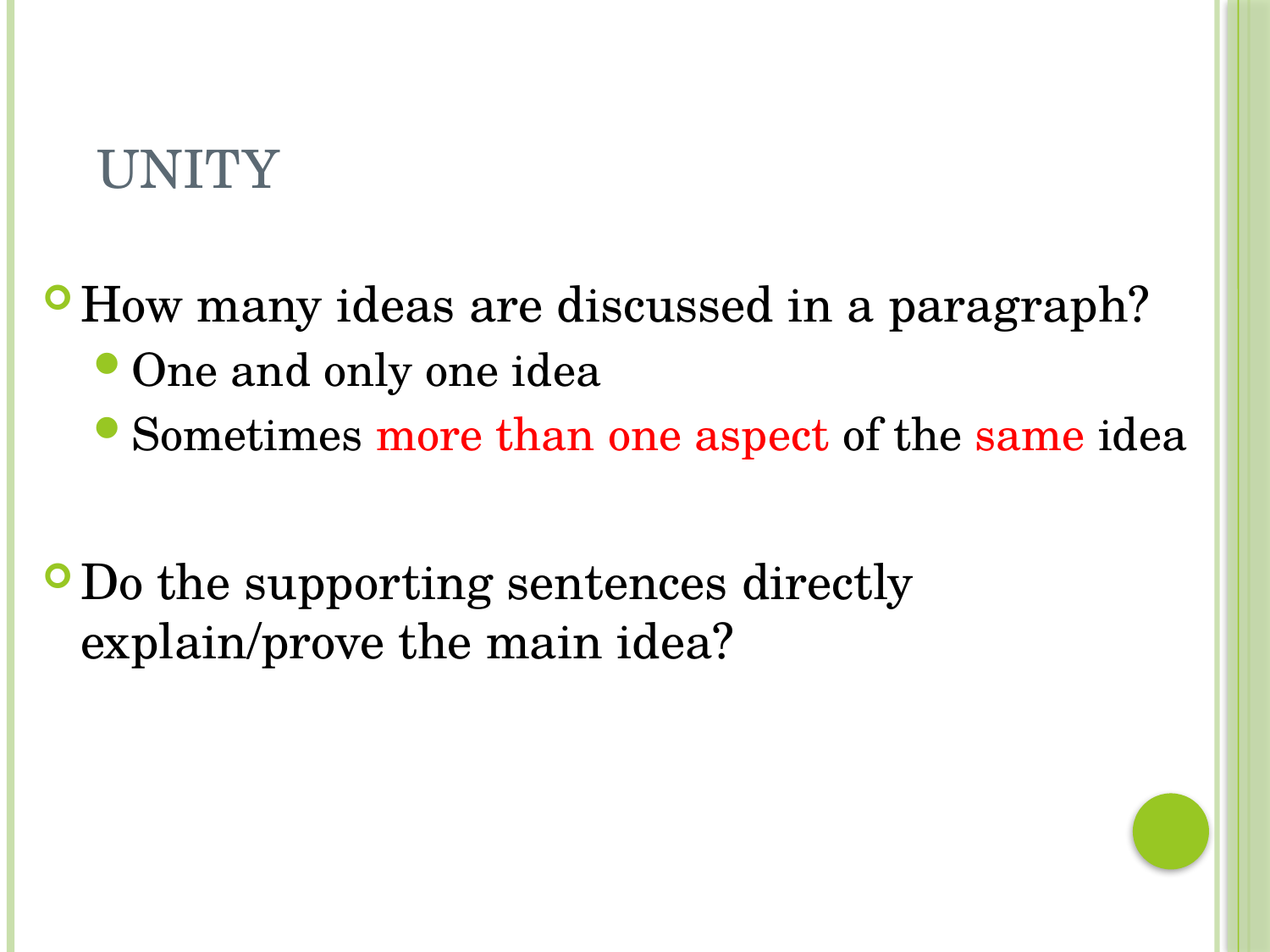

# unity
How many ideas are discussed in a paragraph?
One and only one idea
Sometimes more than one aspect of the same idea

Do the supporting sentences directly explain/prove the main idea?